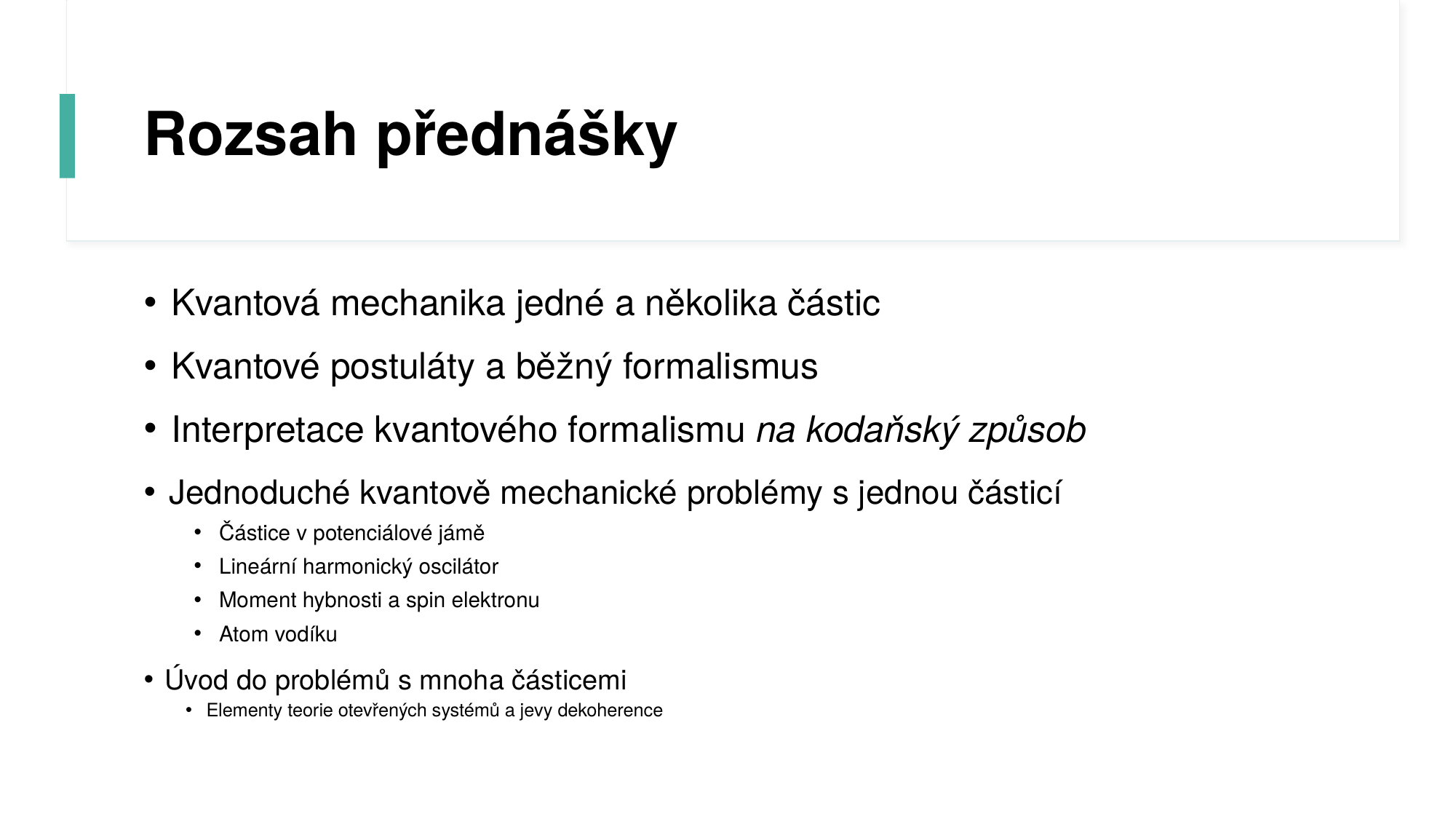

# Rozsah přednášky
Kvantová mechanika jedné a několika částic
Kvantové postuláty a běžný formalismus
Interpretace kvantového formalismu na kodaňský způsob

Jednoduché kvantově mechanické problémy s jednou částicí
Částice v potenciálové jámě
Lineární harmonický oscilátor
Moment hybnosti a spin elektronu
Atom vodíku

Úvod do problémů s mnoha částicemi
Elementy teorie otevřených systémů a jevy dekoherence